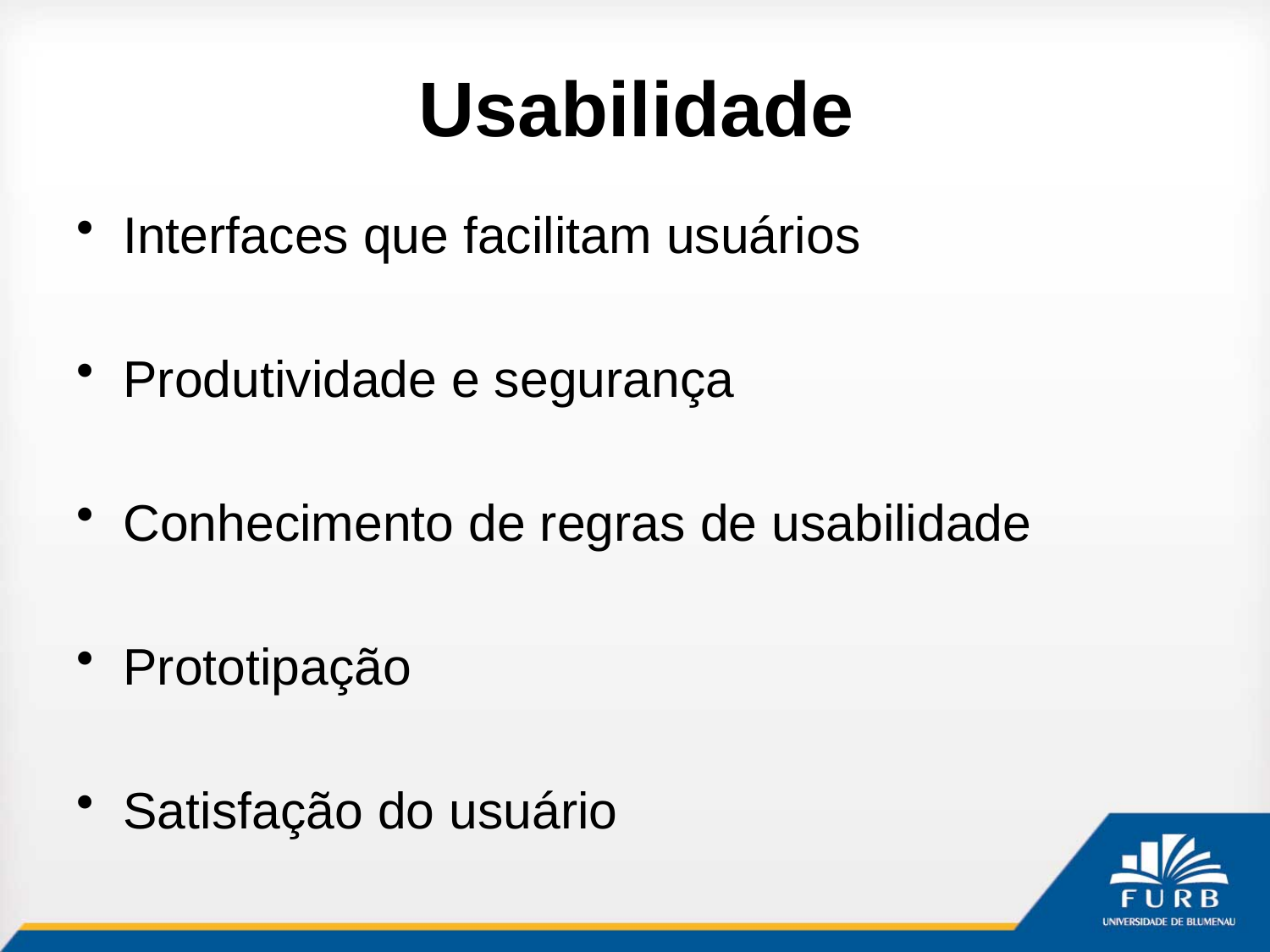

# Usabilidade
Interfaces que facilitam usuários

Produtividade e segurança

Conhecimento de regras de usabilidade

Prototipação

Satisfação do usuário